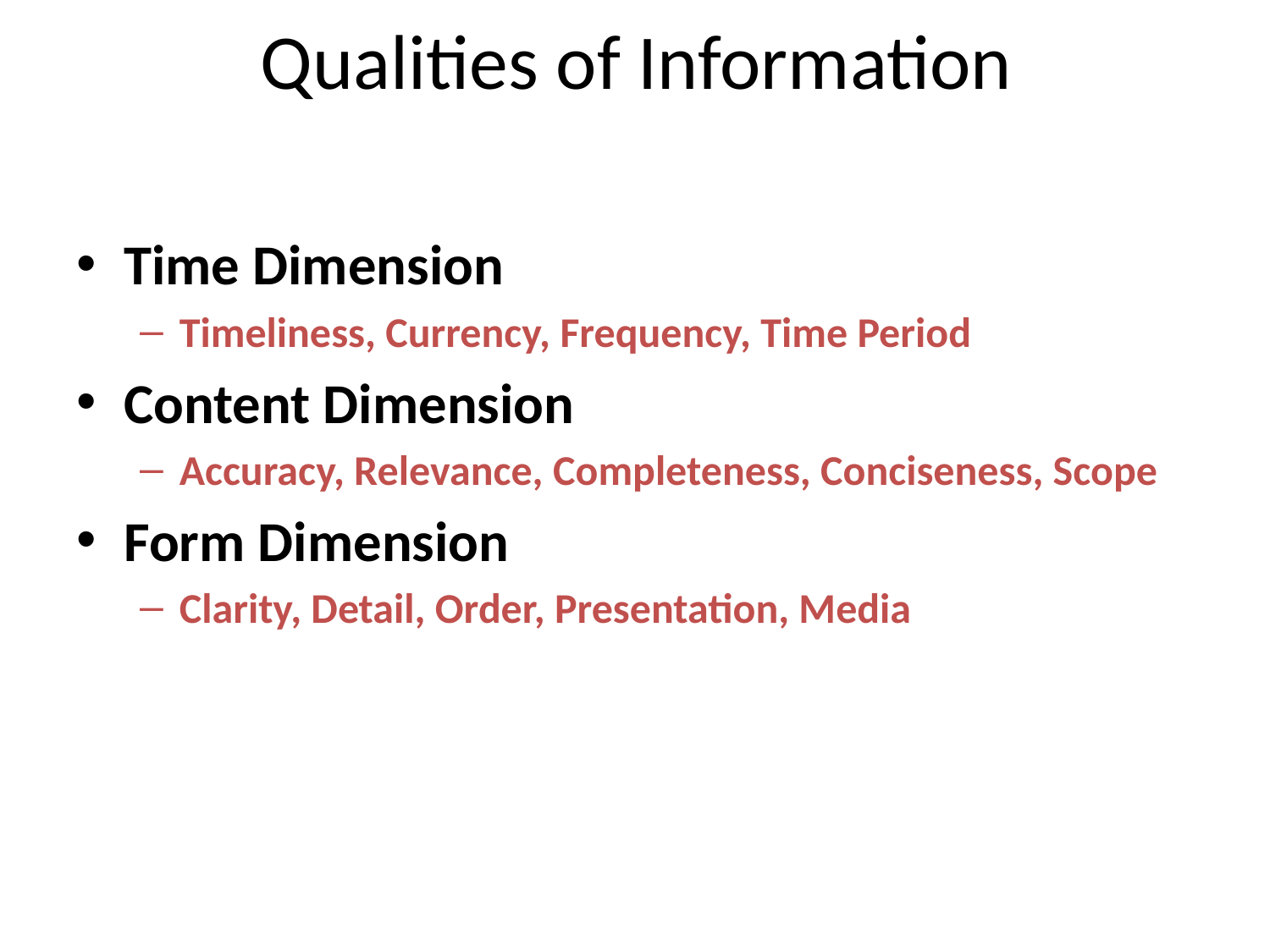

# Qualities of Information
Time Dimension
Timeliness, Currency, Frequency, Time Period
Content Dimension
Accuracy, Relevance, Completeness, Conciseness, Scope
Form Dimension
Clarity, Detail, Order, Presentation, Media